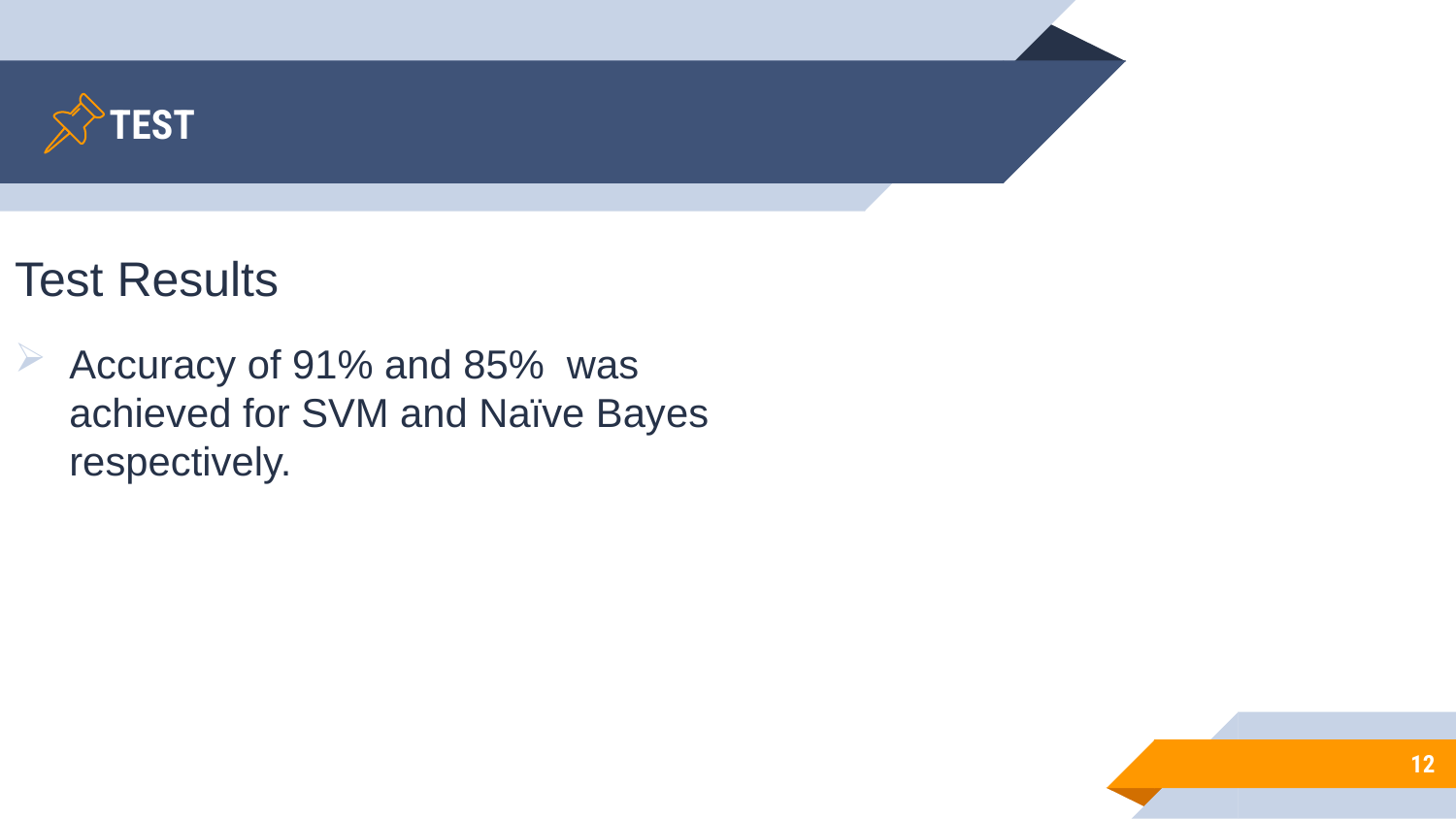

# TEST

Test Results
Accuracy of 91% and 85%  was achieved for SVM and Naïve Bayes respectively.

12